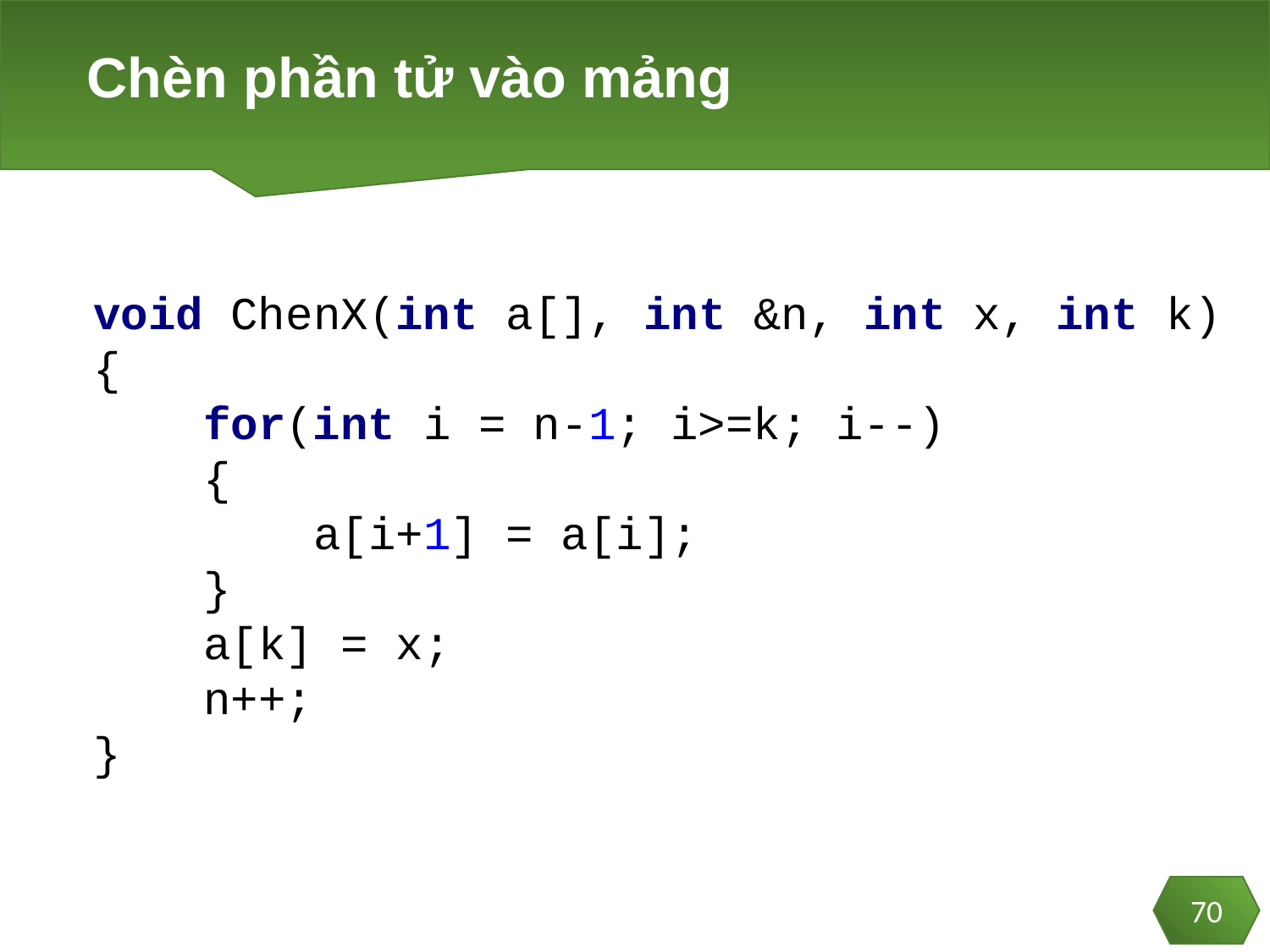

# Chèn phần tử vào mảng
void ChenX(int a[], int &n, int x, int k)
{
    for(int i = n-1; i>=k; i--)
    {
        a[i+1] = a[i];
    }
    a[k] = x;
    n++;
}